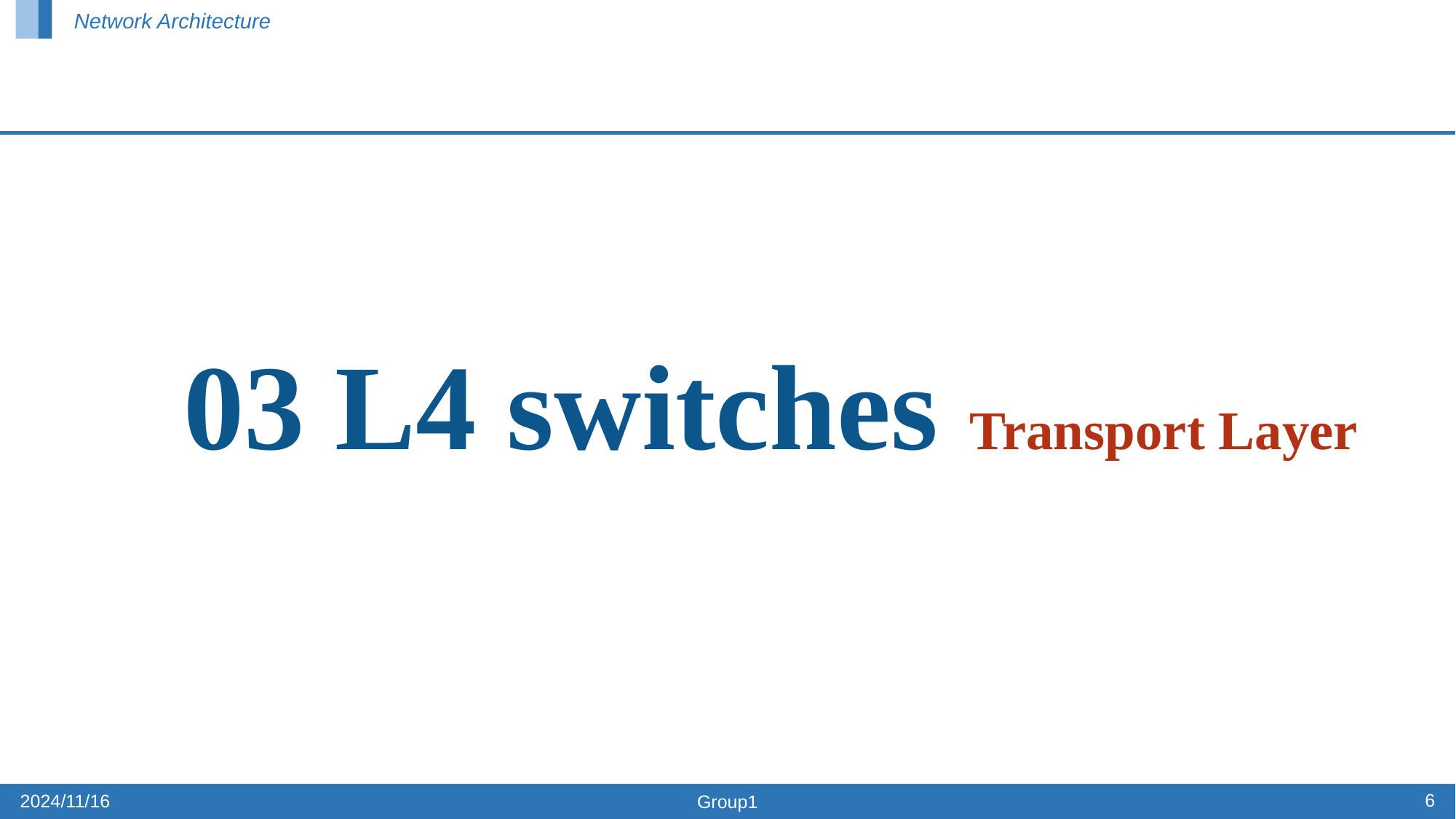

Network Architecture

03 L4 switches Transport Layer
6
2024/11/16
Group1